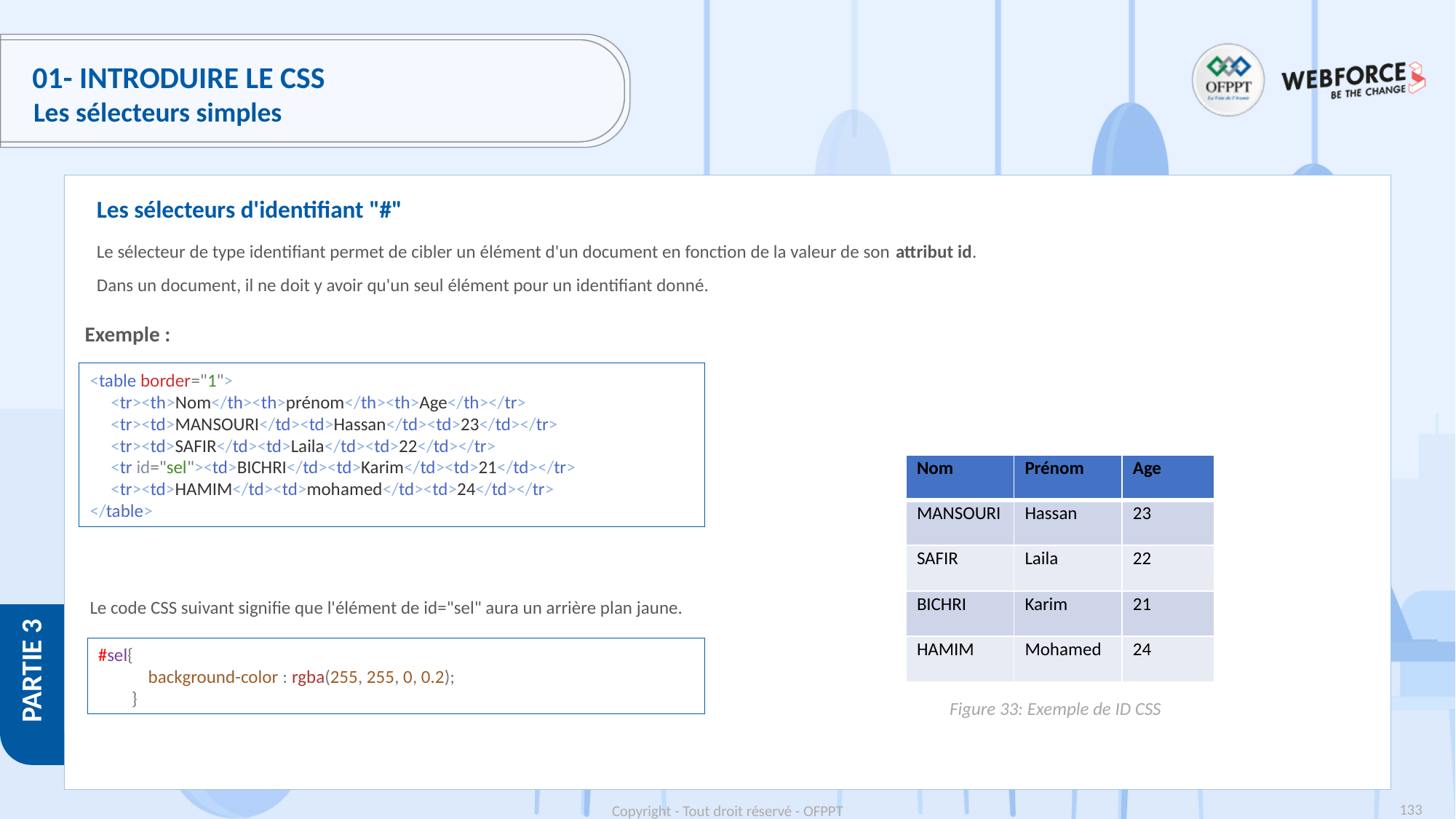

# 01- Introduire le CSS
Les sélecteurs simples
Les sélecteurs d'identifiant "#"

Le sélecteur de type identifiant permet de cibler un élément d'un document en fonction de la valeur de son attribut id.
Dans un document, il ne doit y avoir qu'un seul élément pour un identifiant donné.

Exemple :
<table border="1">
     <tr><th>Nom</th><th>prénom</th><th>Age</th></tr>
     <tr><td>MANSOURI</td><td>Hassan</td><td>23</td></tr>
     <tr><td>SAFIR</td><td>Laila</td><td>22</td></tr>
     <tr id="sel"><td>BICHRI</td><td>Karim</td><td>21</td></tr>
     <tr><td>HAMIM</td><td>mohamed</td><td>24</td></tr>
</table>
| Nom | Prénom | Age |
| --- | --- | --- |
| MANSOURI | Hassan | 23 |
| SAFIR | Laila | 22 |
| BICHRI | Karim | 21 |
| HAMIM | Mohamed | 24 |
Le code CSS suivant signifie que l'élément de id="sel" aura un arrière plan jaune.
#sel{
            background-color : rgba(255, 255, 0, 0.2);
        }
Figure 33: Exemple de ID CSS